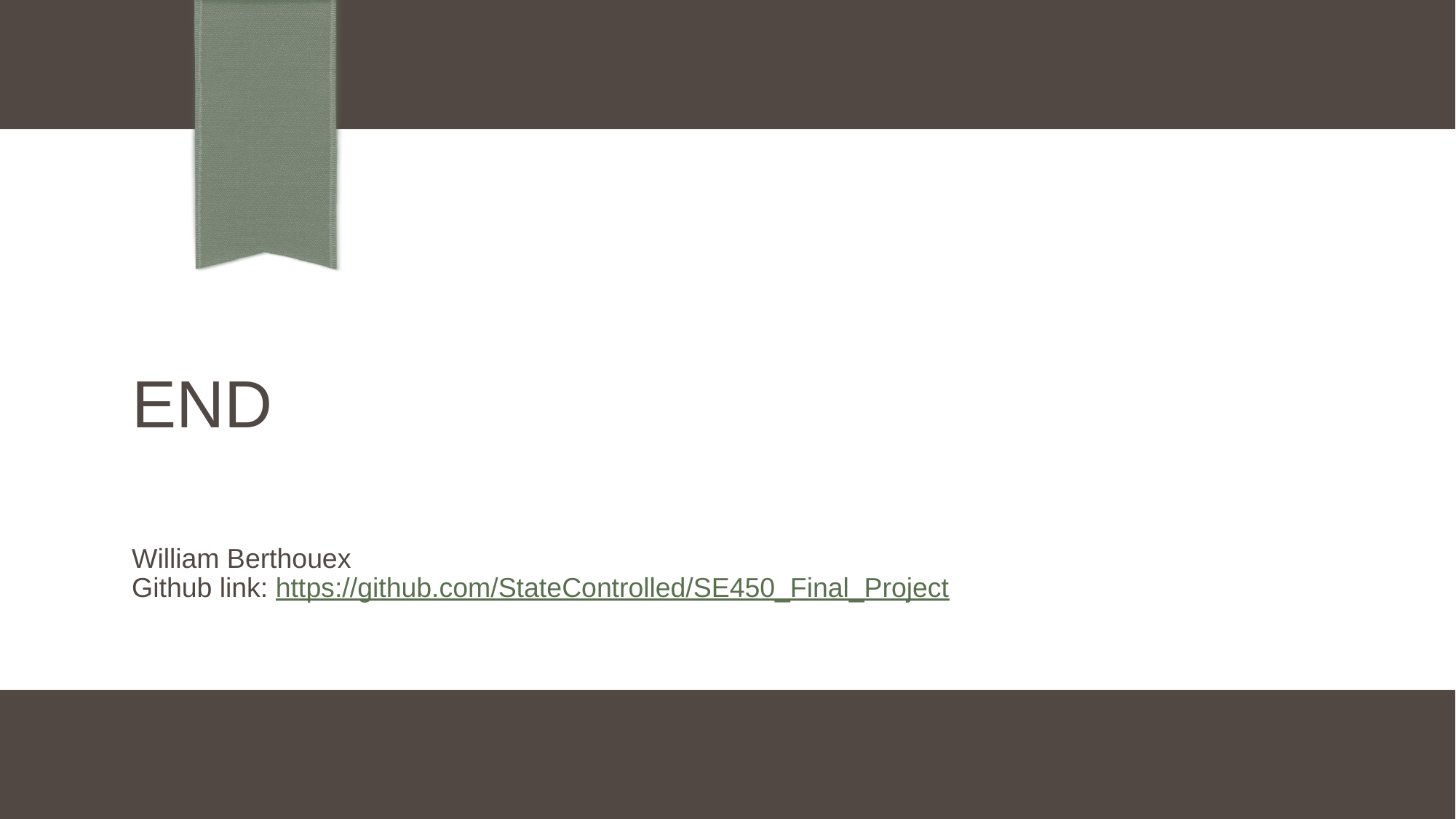

# END
William Berthouex
Github link: https://github.com/StateControlled/SE450_Final_Project